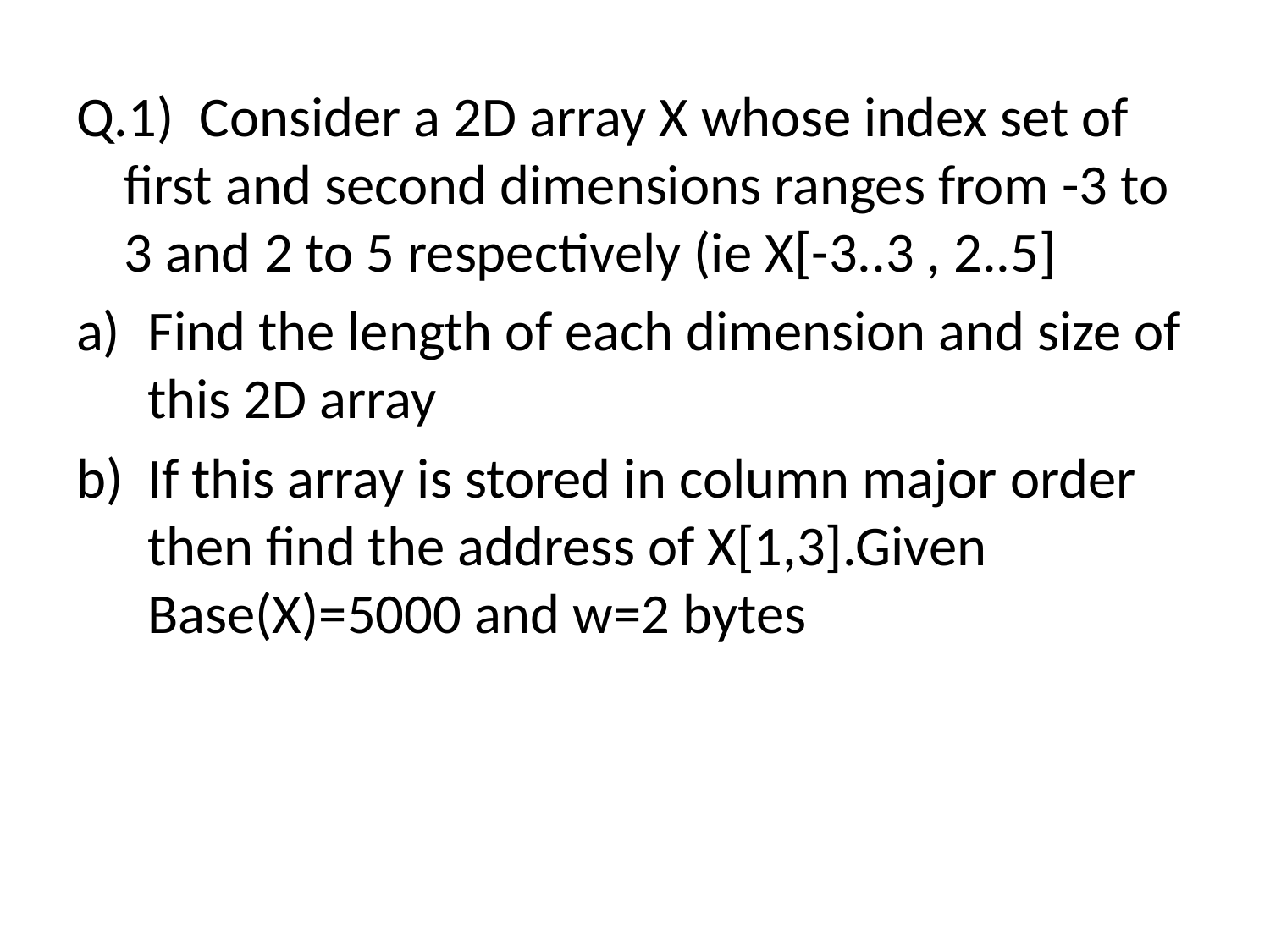

Q.1)  Consider a 2D array X whose index set of first and second dimensions ranges from -3 to 3 and 2 to 5 respectively (ie X[-3..3 , 2..5]
Find the length of each dimension and size of this 2D array
If this array is stored in column major order then find the address of X[1,3].Given Base(X)=5000 and w=2 bytes